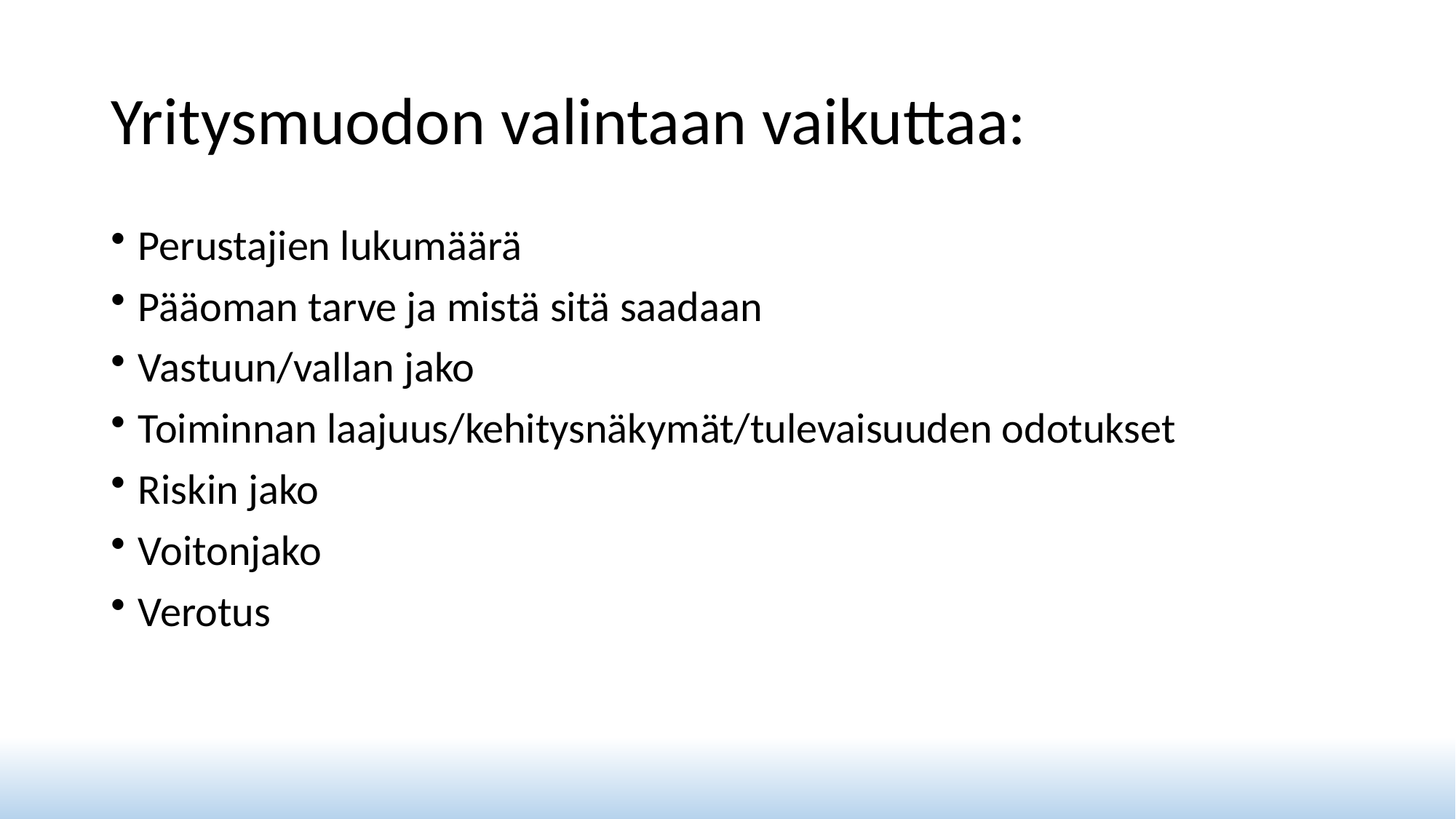

# Yritysmuodon valintaan vaikuttaa:
Perustajien lukumäärä
Pääoman tarve ja mistä sitä saadaan
Vastuun/vallan jako
Toiminnan laajuus/kehitysnäkymät/tulevaisuuden odotukset
Riskin jako
Voitonjako
Verotus